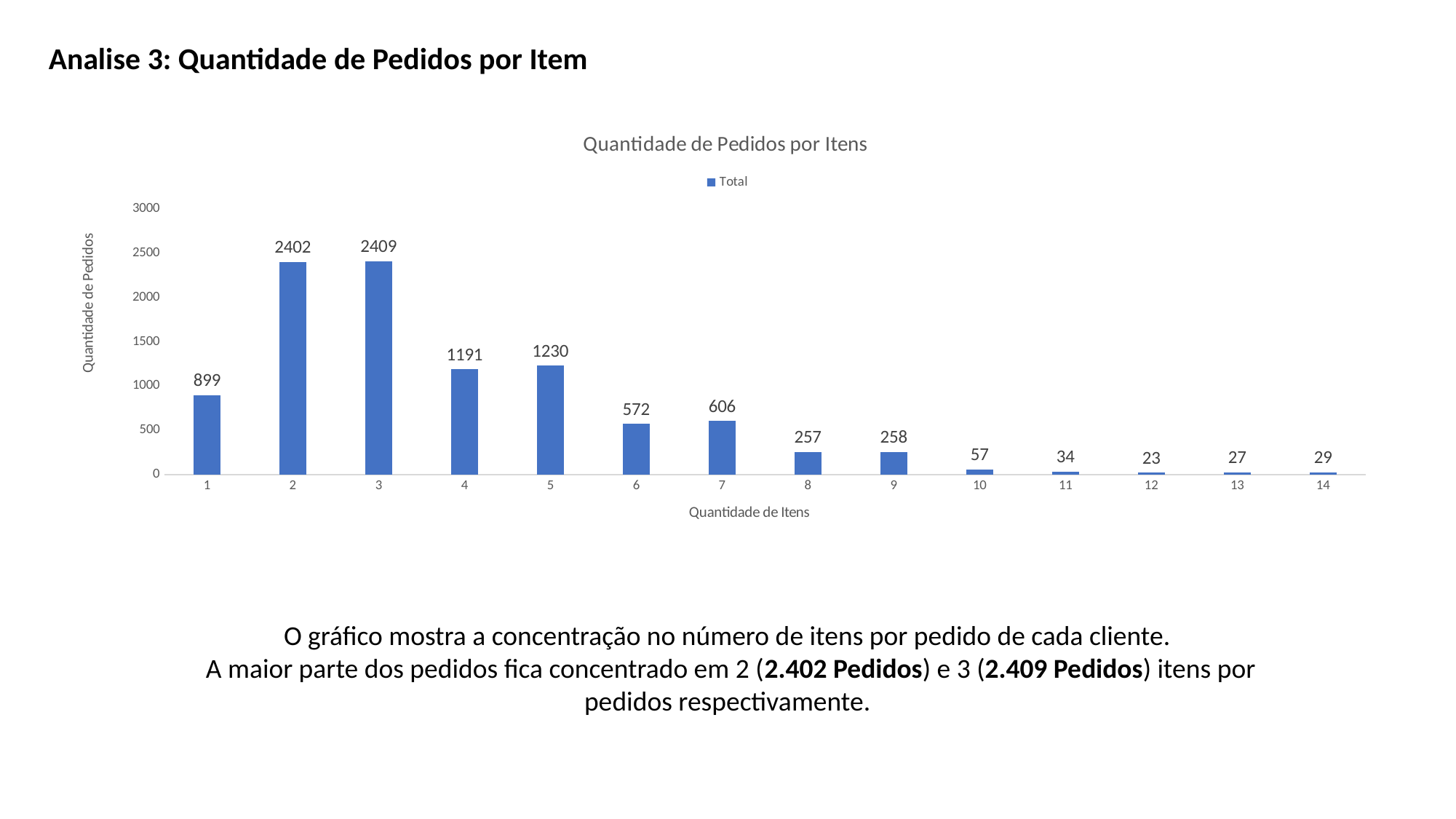

Analise 3: Quantidade de Pedidos por Item

### Chart: Quantidade de Pedidos por Itens

| Category | Total |
|---|---|
| 1 | 899.0 |
| 2 | 2402.0 |
| 3 | 2409.0 |
| 4 | 1191.0 |
| 5 | 1230.0 |
| 6 | 572.0 |
| 7 | 606.0 |
| 8 | 257.0 |
| 9 | 258.0 |
| 10 | 57.0 |
| 11 | 34.0 |
| 12 | 23.0 |
| 13 | 27.0 |
| 14 | 29.0 |
O gráfico mostra a concentração no número de itens por pedido de cada cliente.
 A maior parte dos pedidos fica concentrado em 2 (2.402 Pedidos) e 3 (2.409 Pedidos) itens por pedidos respectivamente.